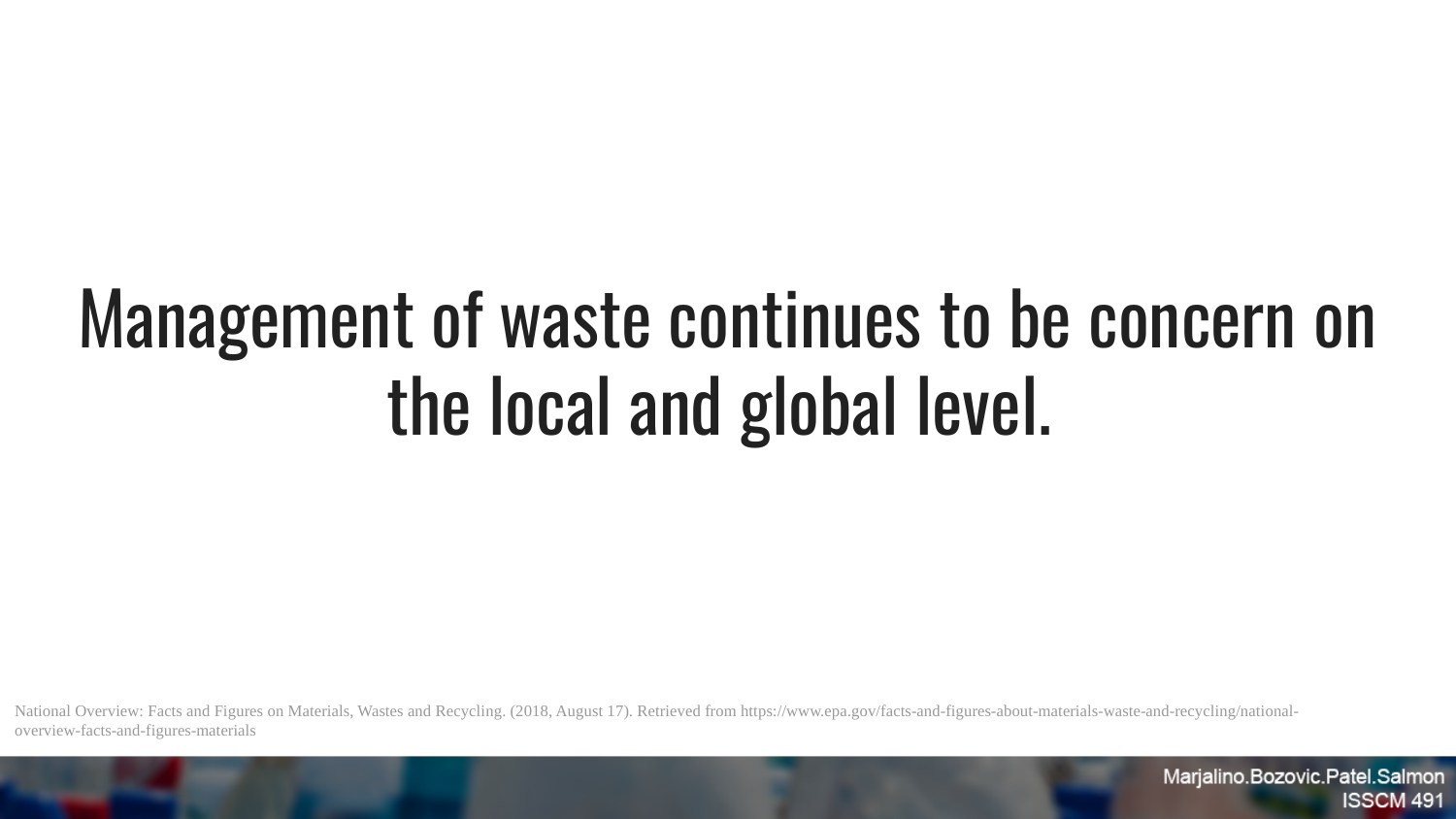

# Management of waste continues to be concern on the local and global level.
National Overview: Facts and Figures on Materials, Wastes and Recycling. (2018, August 17). Retrieved from https://www.epa.gov/facts-and-figures-about-materials-waste-and-recycling/national-overview-facts-and-figures-materials